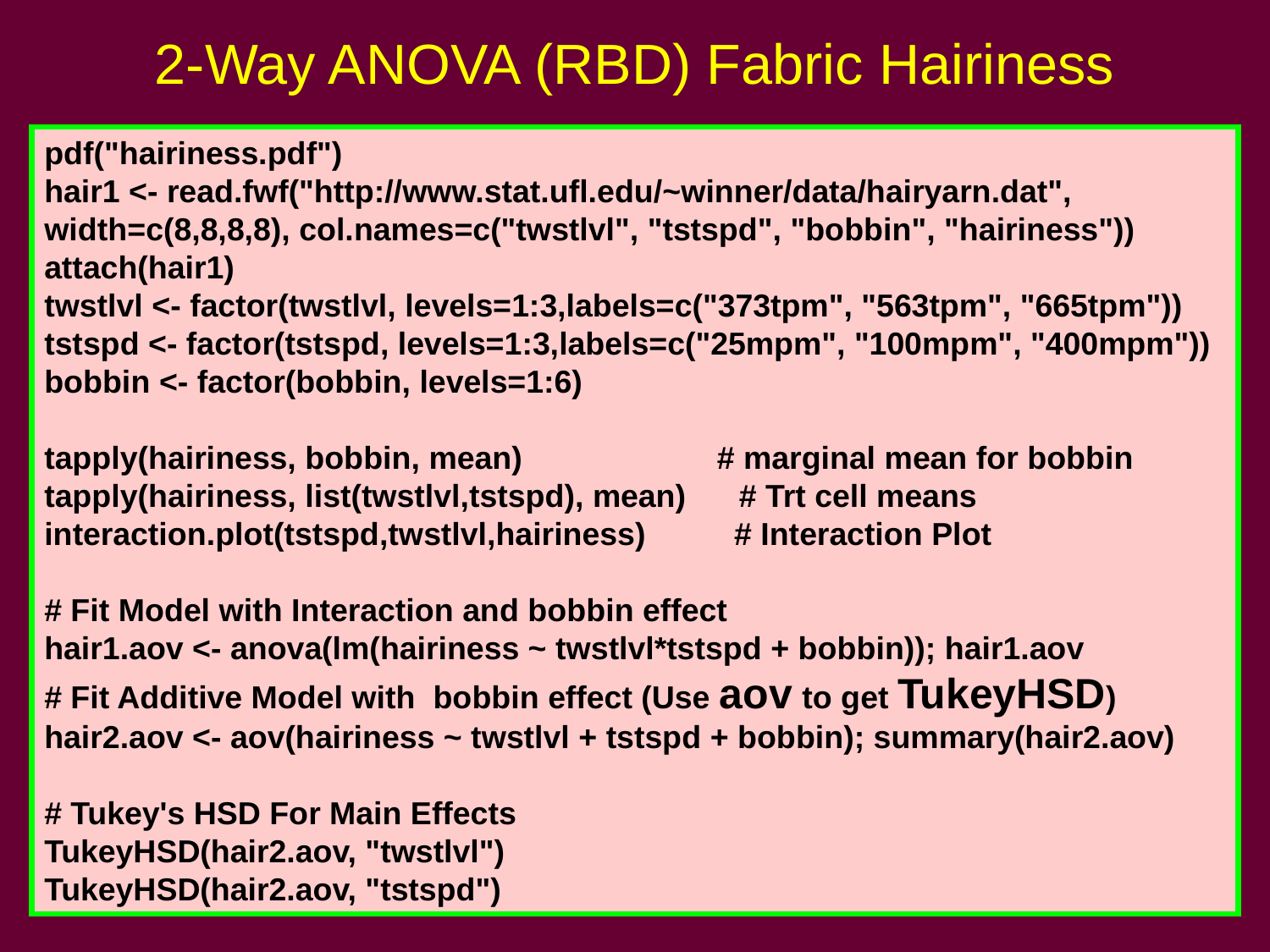

# 2-Way ANOVA (RBD) Fabric Hairiness
pdf("hairiness.pdf")
hair1 <- read.fwf("http://www.stat.ufl.edu/~winner/data/hairyarn.dat", width=c(8,8,8,8), col.names=c("twstlvl", "tstspd", "bobbin", "hairiness"))
attach(hair1)
twstlvl <- factor(twstlvl, levels=1:3,labels=c("373tpm", "563tpm", "665tpm"))
tstspd <- factor(tstspd, levels=1:3,labels=c("25mpm", "100mpm", "400mpm"))
bobbin <- factor(bobbin, levels=1:6)

tapply(hairiness, bobbin, mean)                      # marginal mean for bobbin
tapply(hairiness, list(twstlvl,tstspd), mean)      # Trt cell means
interaction.plot(tstspd,twstlvl,hairiness)          # Interaction Plot

# Fit Model with Interaction and bobbin effect
hair1.aov <- anova(lm(hairiness ~ twstlvl*tstspd + bobbin)); hair1.aov
# Fit Additive Model with  bobbin effect (Use aov to get TukeyHSD)
hair2.aov <- aov(hairiness ~ twstlvl + tstspd + bobbin); summary(hair2.aov)

# Tukey's HSD For Main Effects
TukeyHSD(hair2.aov, "twstlvl")
TukeyHSD(hair2.aov, "tstspd")